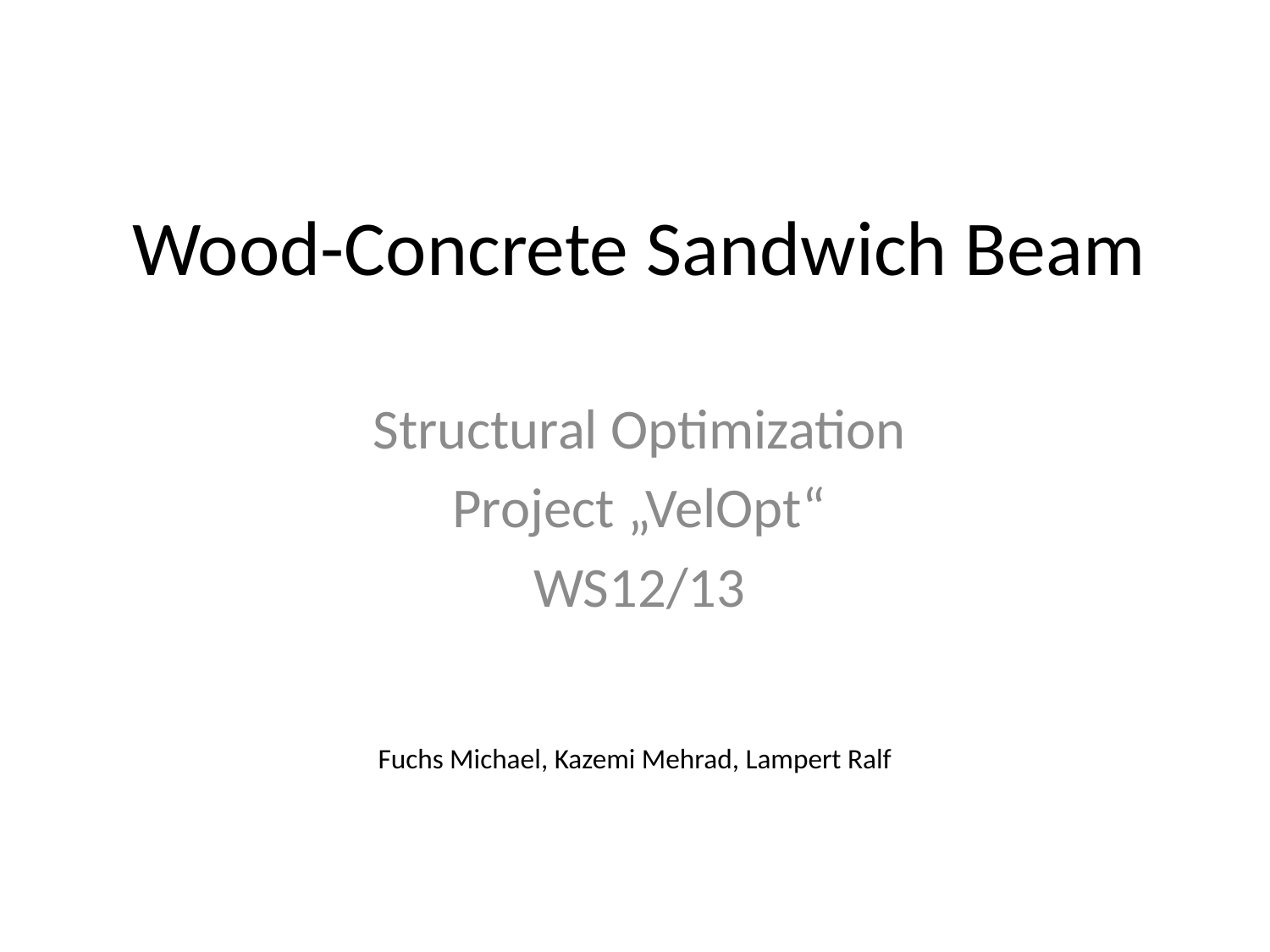

Wood-Concrete Sandwich Beam
Structural Optimization
Project „VelOpt“
WS12/13
Fuchs Michael, Kazemi Mehrad, Lampert Ralf